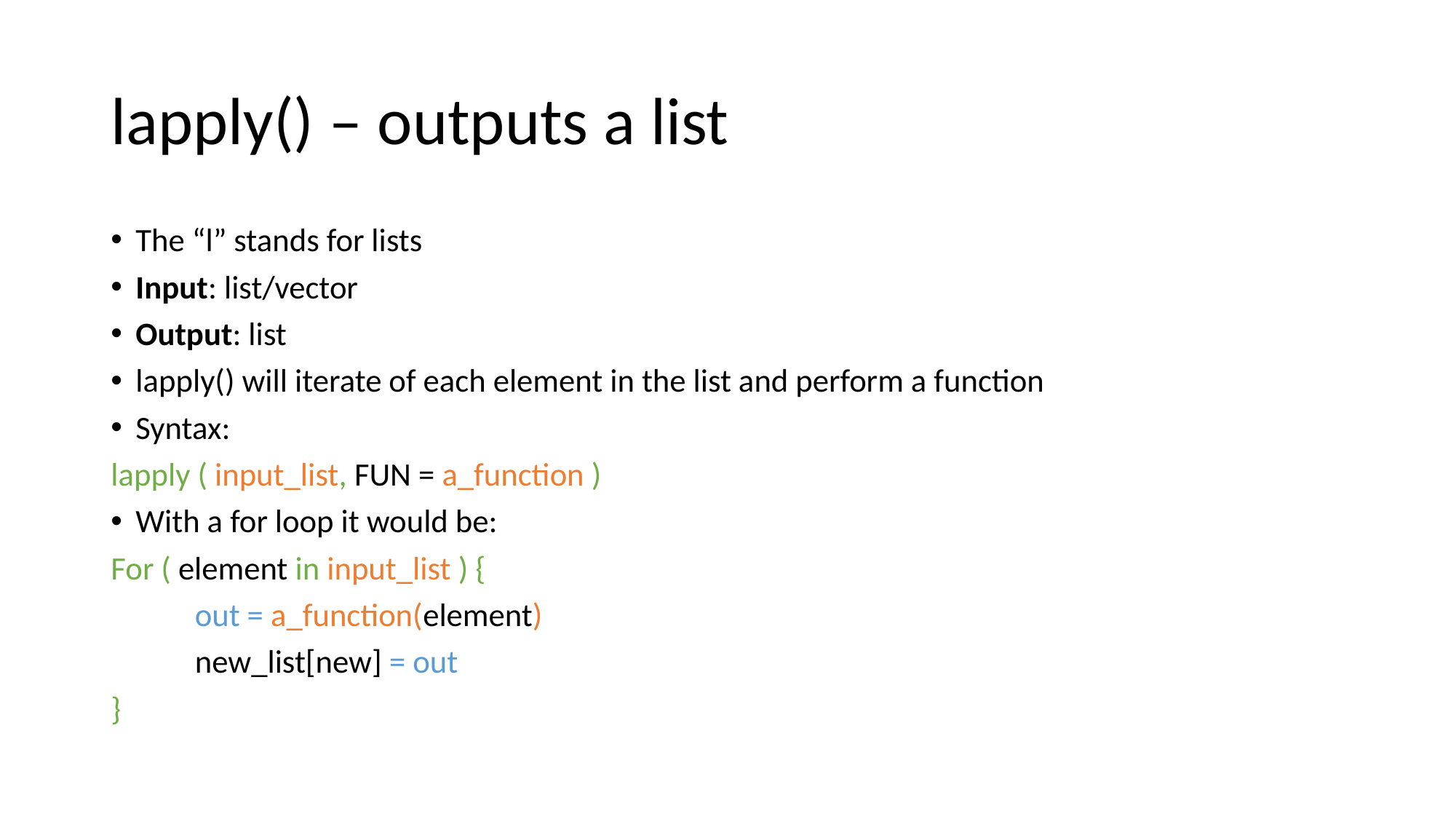

# lapply() – outputs a list
The “l” stands for lists
Input: list/vector
Output: list
lapply() will iterate of each element in the list and perform a function
Syntax:
lapply ( input_list, FUN = a_function )
With a for loop it would be:
For ( element in input_list ) {
	out = a_function(element)
	new_list[new] = out
}